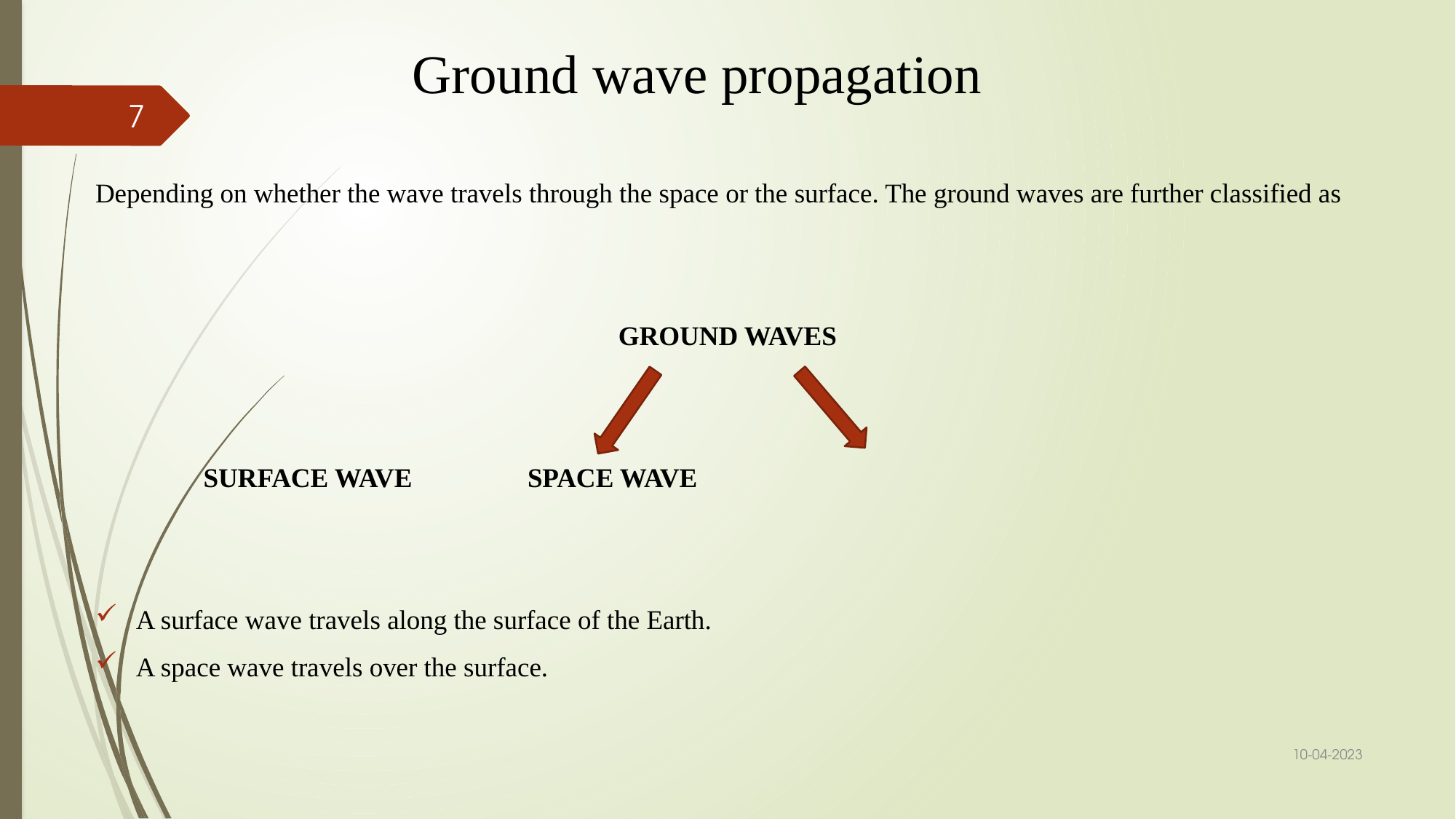

# Ground wave propagation
7
Depending on whether the wave travels through the space or the surface. The ground waves are further classified as

GROUND WAVES

							SURFACE WAVE  		SPACE WAVE

A surface wave travels along the surface of the Earth.
A space wave travels over the surface.

10-04-2023